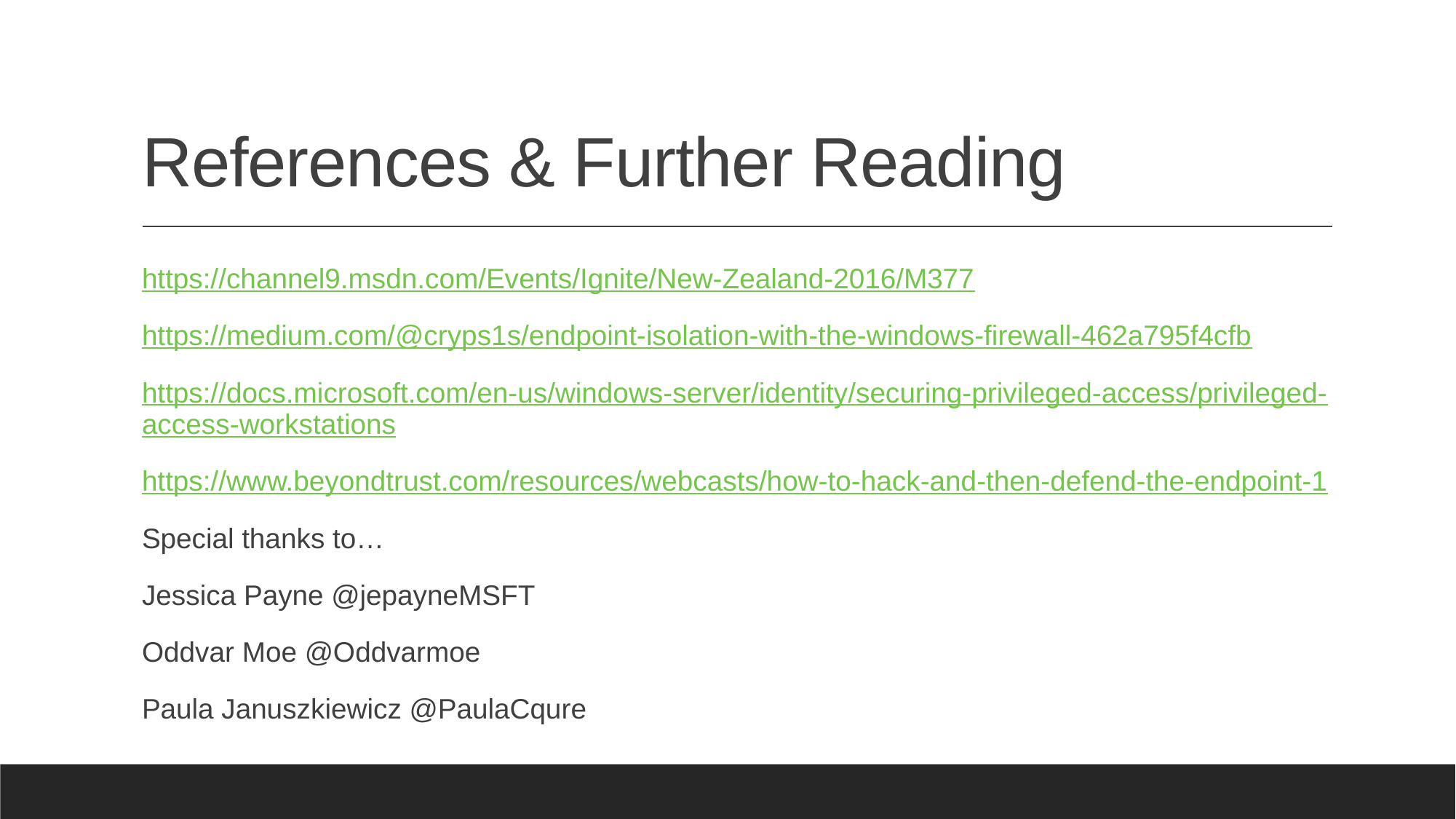

# References & Further Reading
https://channel9.msdn.com/Events/Ignite/New-Zealand-2016/M377
https://medium.com/@cryps1s/endpoint-isolation-with-the-windows-firewall-462a795f4cfb
https://docs.microsoft.com/en-us/windows-server/identity/securing-privileged-access/privileged-access-workstations
https://www.beyondtrust.com/resources/webcasts/how-to-hack-and-then-defend-the-endpoint-1
Special thanks to…
Jessica Payne @jepayneMSFT
Oddvar Moe @Oddvarmoe
Paula Januszkiewicz @PaulaCqure